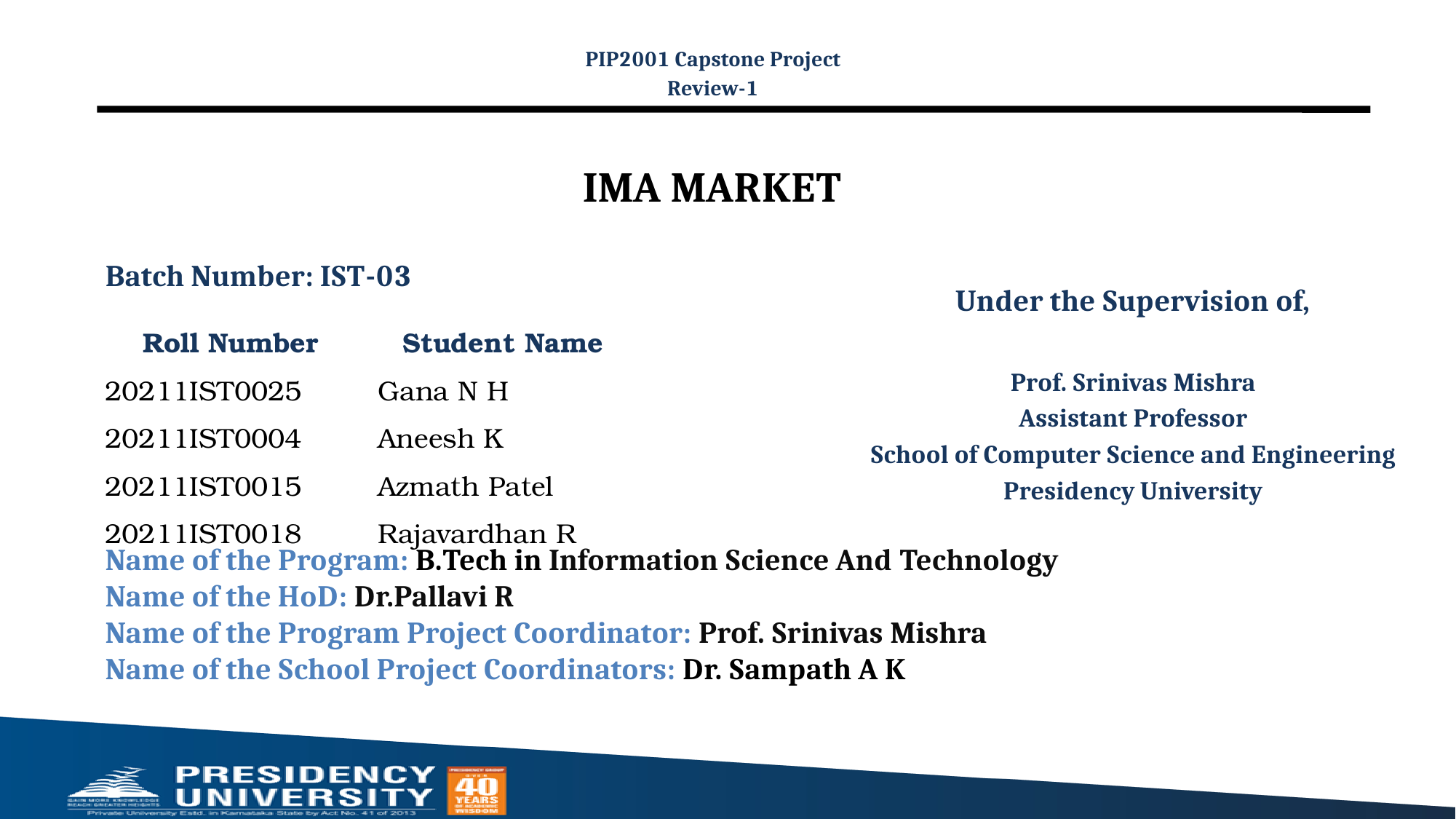

PIP2001 Capstone Project
Review-1
# IMA MARKET
Batch Number: IST-03

Under the Supervision of,

Prof. Srinivas Mishra
Assistant Professor
School of Computer Science and Engineering
Presidency University

| Roll Number | Student Name |
| --- | --- |
| 20211IST0025 | Gana N H |
| 20211IST0004 | Aneesh K |
| 20211IST0015 | Azmath Patel |
| 20211IST0018 | Rajavardhan R |
Name of the Program: B.Tech in Information Science And Technology
Name of the HoD: Dr.Pallavi R
Name of the Program Project Coordinator: Prof. Srinivas Mishra
Name of the School Project Coordinators: Dr. Sampath A K